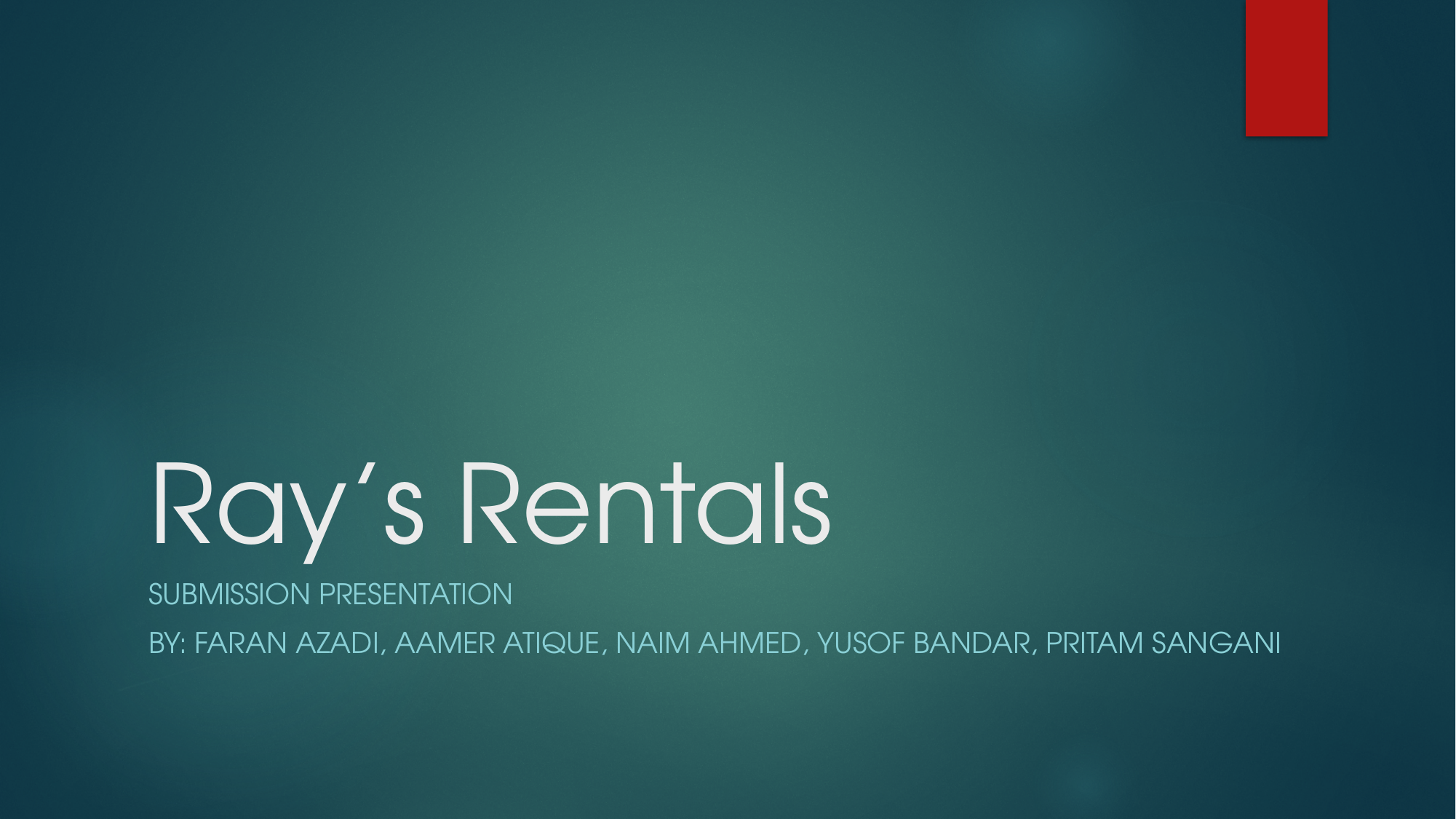

# Ray’s Rentals
Submission presentation
By: Faran Azadi, aamer atique, naim ahmed, yusof bandar, Pritam sangani